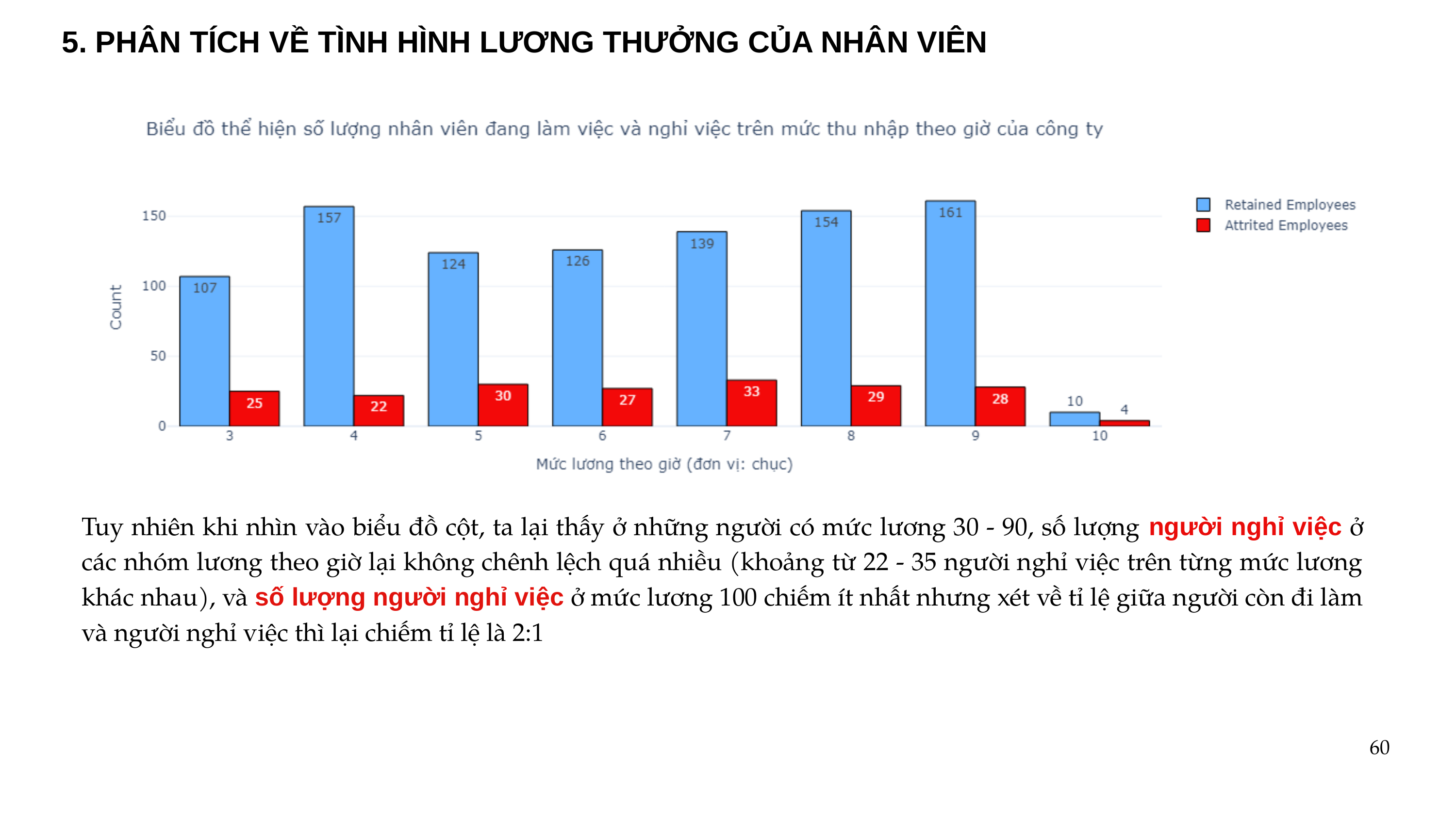

5. PHÂN TÍCH VỀ TÌNH HÌNH LƯƠNG THƯỞNG CỦA NHÂN VIÊN

Tuy nhiên khi nhìn vào biểu đồ cột, ta lại thấy ở những người có mức lương 30 - 90, số lượng người nghỉ việc ở các nhóm lương theo giờ lại không chênh lệch quá nhiều (khoảng từ 22 - 35 người nghỉ việc trên từng mức lương khác nhau), và số lượng người nghỉ việc ở mức lương 100 chiếm ít nhất nhưng xét về tỉ lệ giữa người còn đi làm và người nghỉ việc thì lại chiếm tỉ lệ là 2:1
60